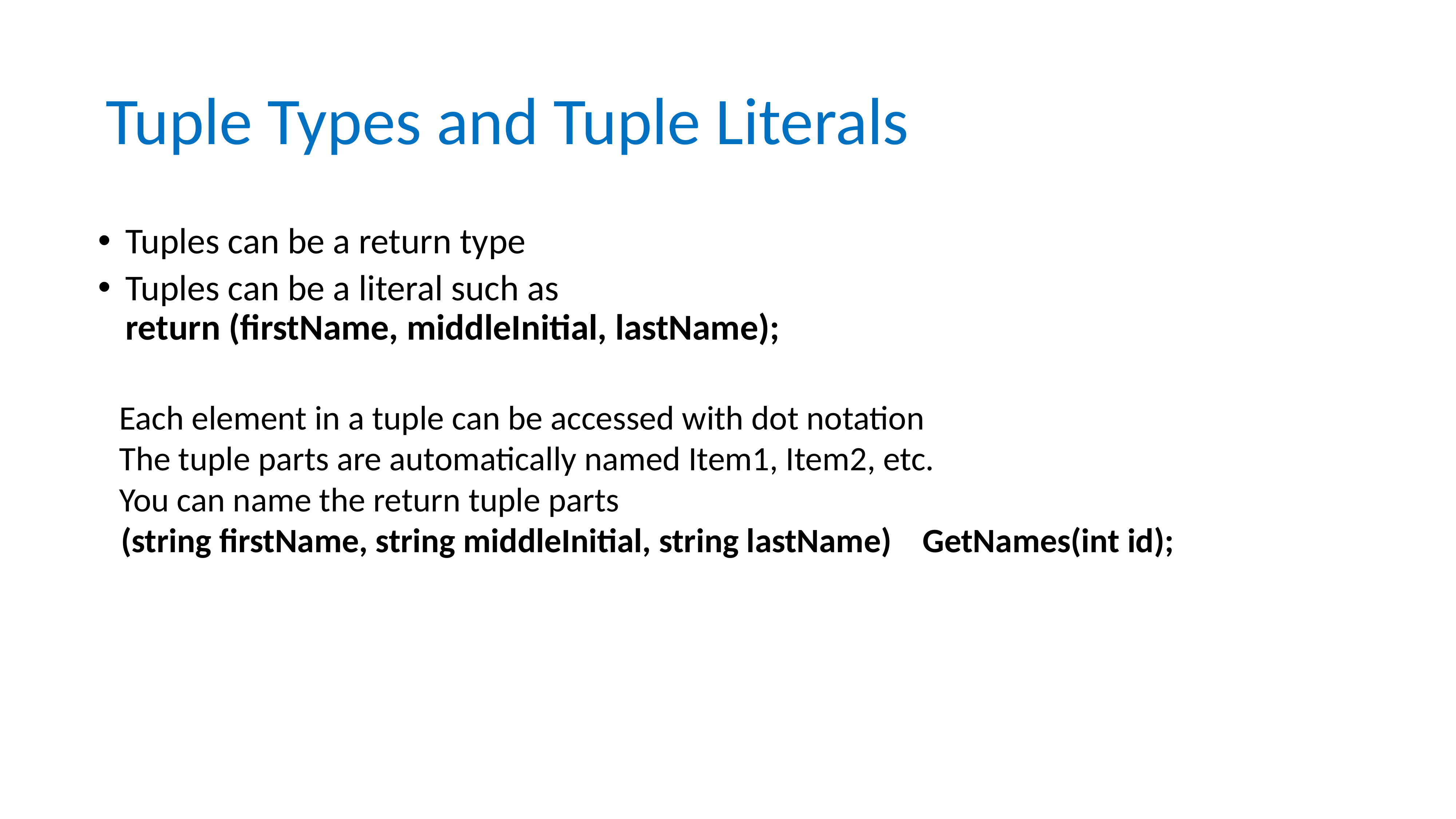

# Tuple Types and Tuple Literals
Tuples can be a return type
Tuples can be a literal such as
return (firstName, middleInitial, lastName);
Each element in a tuple can be accessed with dot notation
The tuple parts are automatically named Item1, Item2, etc.
You can name the return tuple parts
  (string firstName, string middleInitial, string lastName)    GetNames(int id);